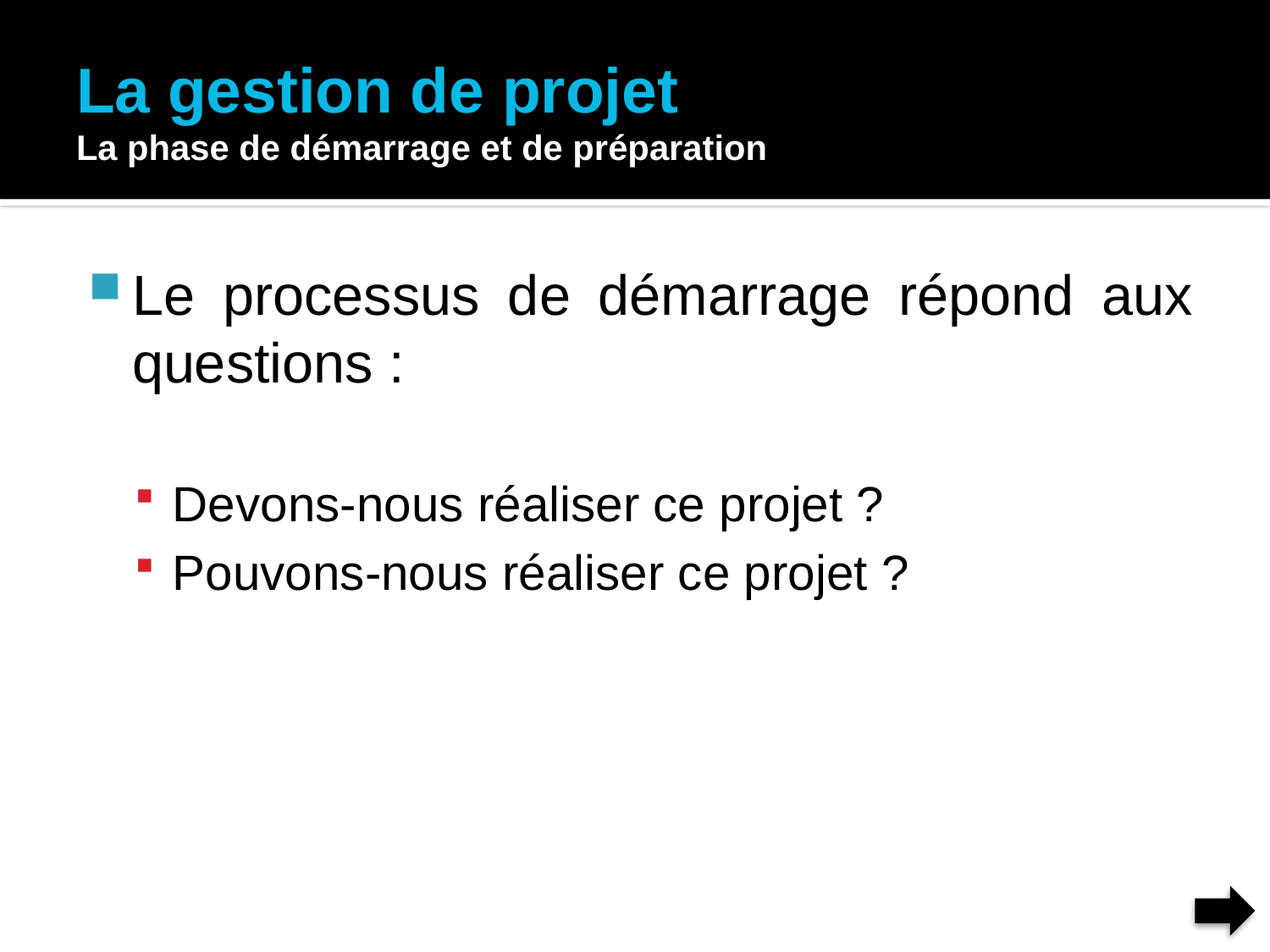

# La gestion de projet La phase de démarrage et de préparation
Le processus de démarrage répond aux questions :

Devons-nous réaliser ce projet ?
Pouvons-nous réaliser ce projet ?